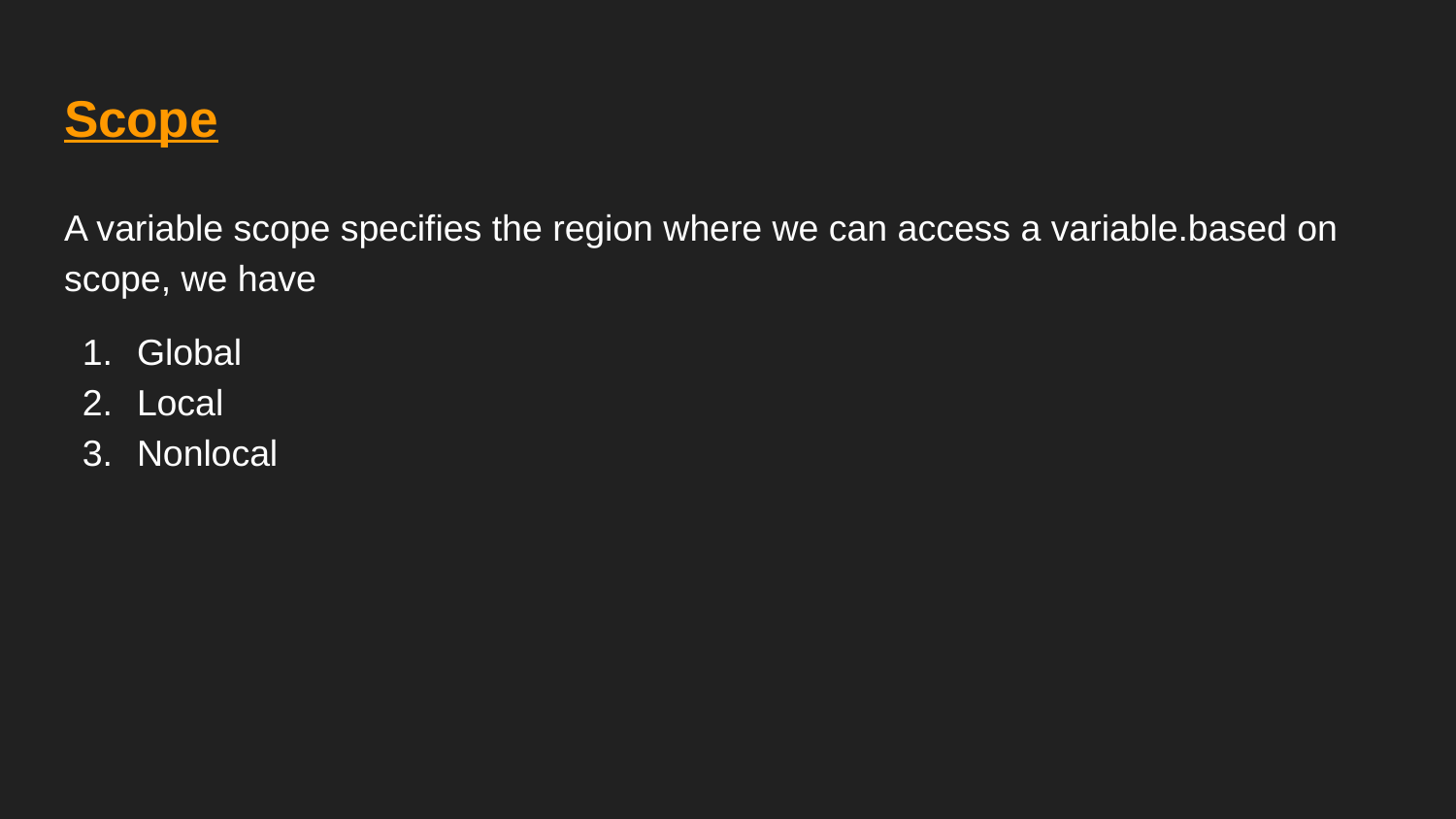

# Scope
A variable scope specifies the region where we can access a variable.based on scope, we have
Global
Local
Nonlocal